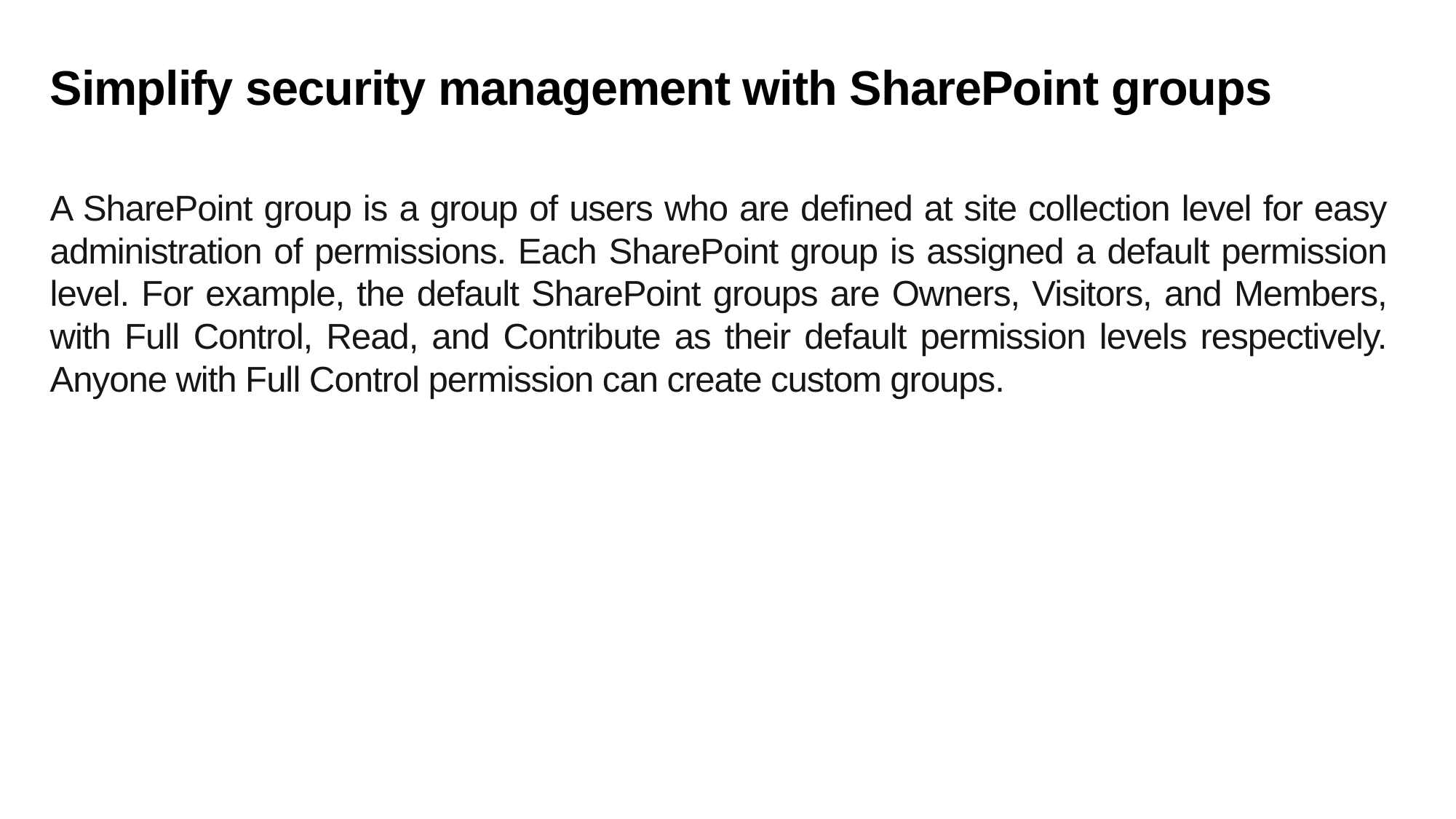

# Simplify security management with SharePoint groups
A SharePoint group is a group of users who are defined at site collection level for easy administration of permissions. Each SharePoint group is assigned a default permission level. For example, the default SharePoint groups are Owners, Visitors, and Members, with Full Control, Read, and Contribute as their default permission levels respectively. Anyone with Full Control permission can create custom groups.